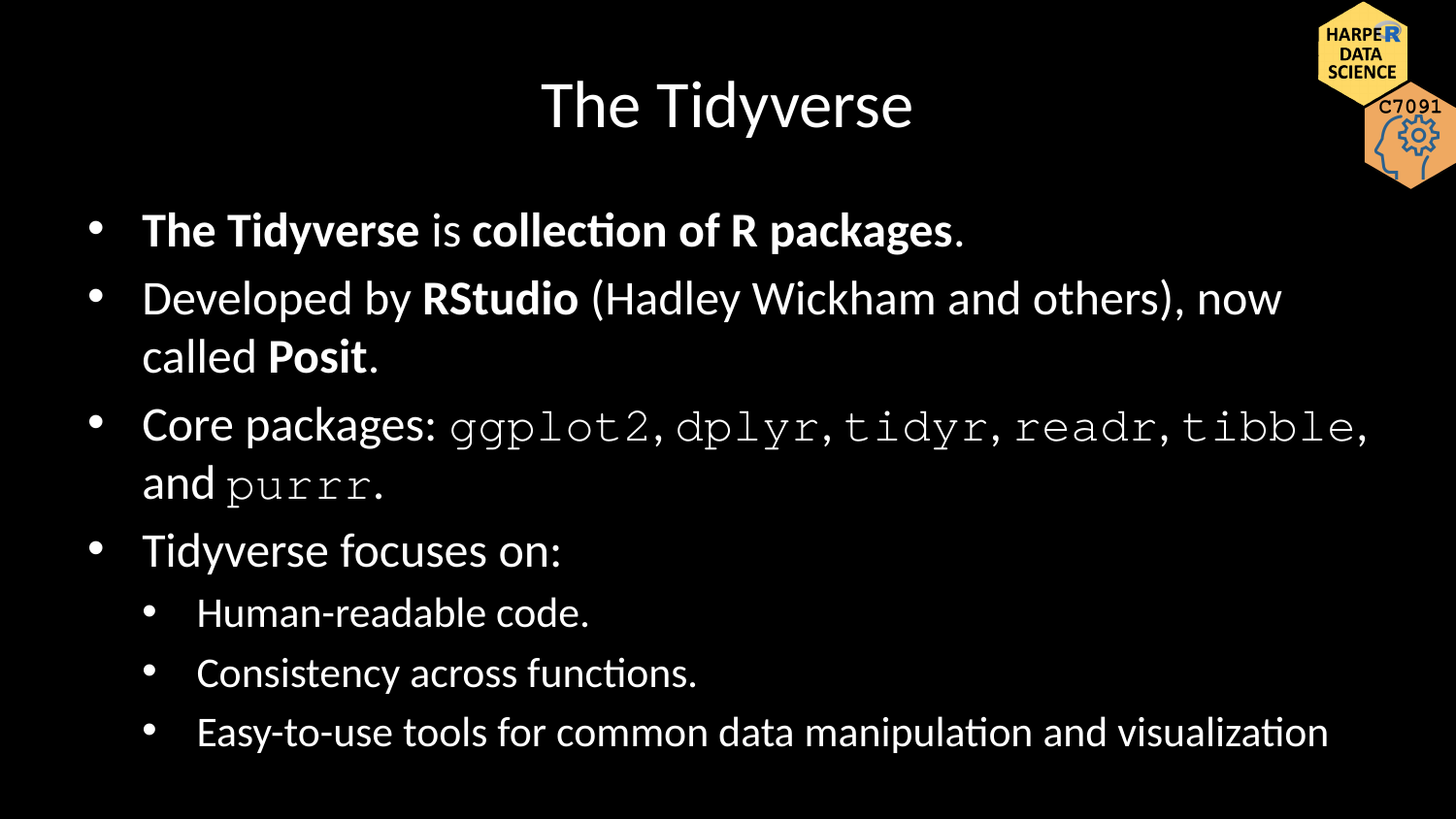

# The Tidyverse
The Tidyverse is collection of R packages.
Developed by RStudio (Hadley Wickham and others), now called Posit.
Core packages: ggplot2, dplyr, tidyr, readr, tibble, and purrr.
Tidyverse focuses on:
Human-readable code.
Consistency across functions.
Easy-to-use tools for common data manipulation and visualization